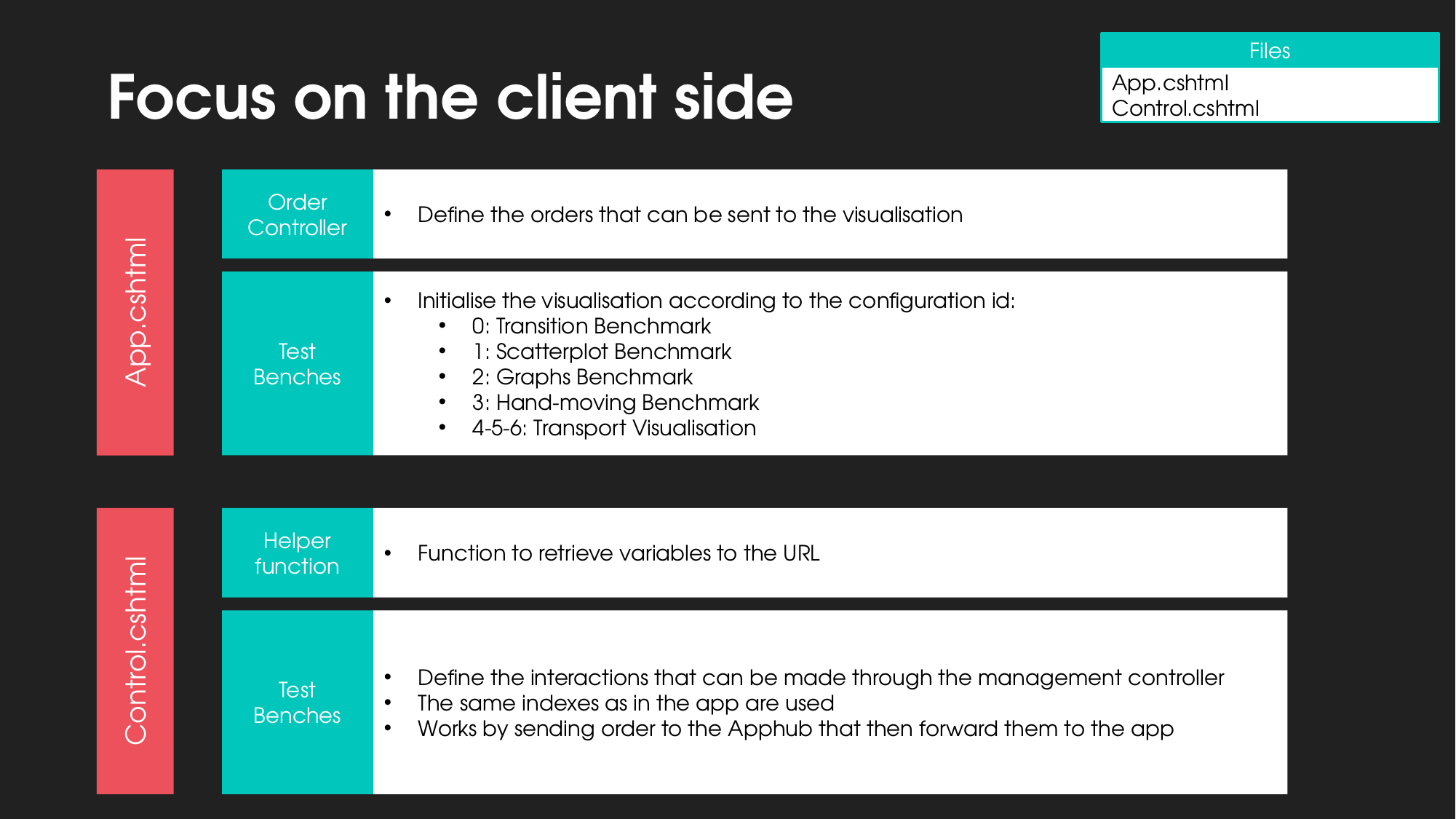

Files
Focus on the client side
App.cshtml
Control.cshtml
Order Controller
Define the orders that can be sent to the visualisation
Initialise the visualisation according to the configuration id:
0: Transition Benchmark
1: Scatterplot Benchmark
2: Graphs Benchmark
3: Hand-moving Benchmark
4-5-6: Transport Visualisation
Test Benches
App.cshtml
Helper function
Function to retrieve variables to the URL
Define the interactions that can be made through the management controller
The same indexes as in the app are used
Works by sending order to the Apphub that then forward them to the app
Test Benches
Control.cshtml